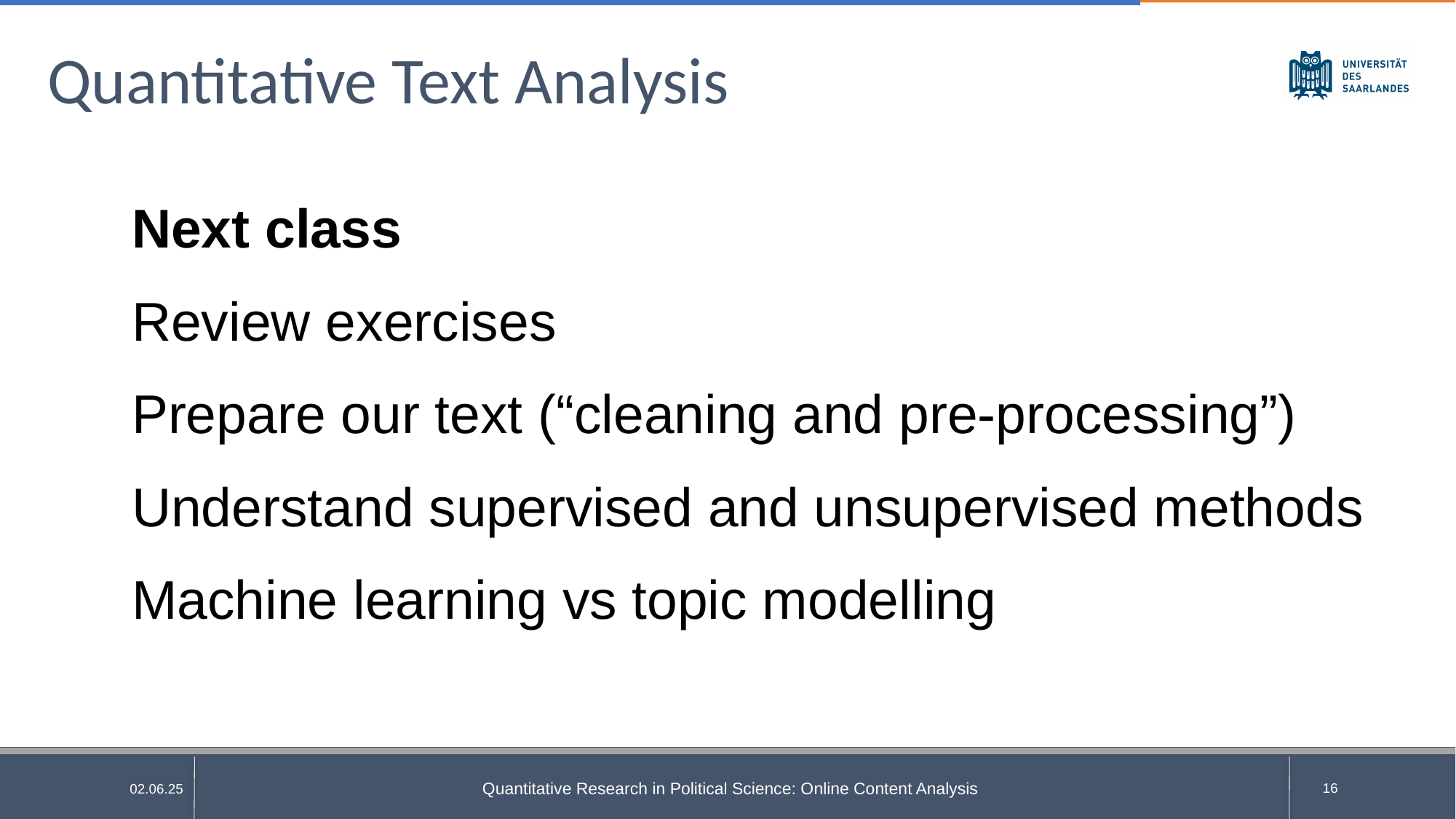

# Quantitative Text Analysis
Next class
Review exercises
Prepare our text (“cleaning and pre-processing”)
Understand supervised and unsupervised methods
Machine learning vs topic modelling

Quantitative Research in Political Science: Online Content Analysis
16
02.06.25